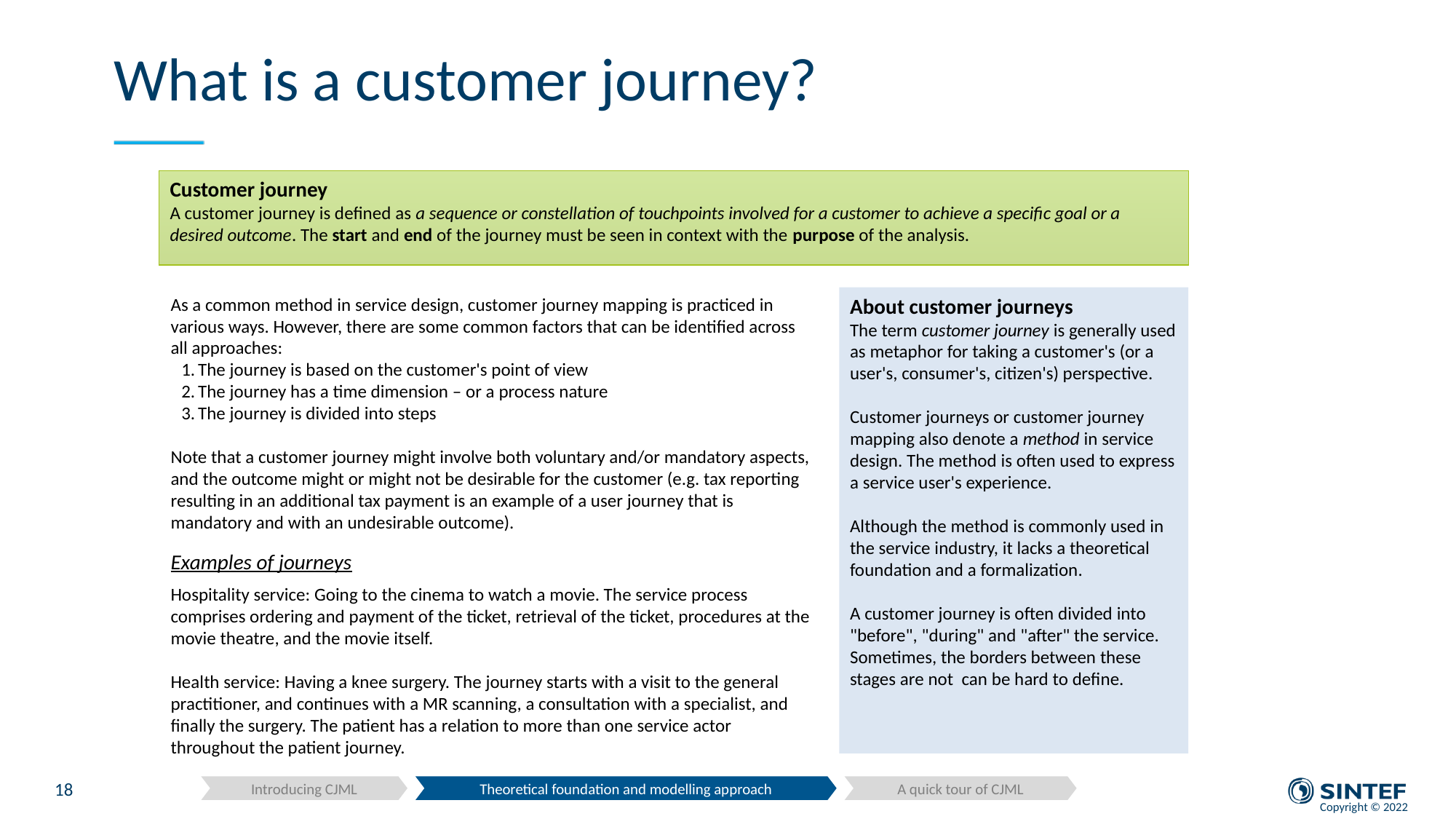

# What is a customer journey?
Customer journey
A customer journey is defined as a sequence or constellation of touchpoints involved for a customer to achieve a specific goal or a desired outcome. The start and end of the journey must be seen in context with the purpose of the analysis.
As a common method in service design, customer journey mapping is practiced in various ways. However, there are some common factors that can be identified across all approaches:
The journey is based on the customer's point of view
The journey has a time dimension – or a process nature
The journey is divided into steps

Note that a customer journey might involve both voluntary and/or mandatory aspects, and the outcome might or might not be desirable for the customer (e.g. tax reporting resulting in an additional tax payment is an example of a user journey that is mandatory and with an undesirable outcome).
About customer journeys
The term customer journey is generally used as metaphor for taking a customer's (or a user's, consumer's, citizen's) perspective.

Customer journeys or customer journey mapping also denote a method in service design. The method is often used to express a service user's experience.

Although the method is commonly used in the service industry, it lacks a theoretical foundation and a formalization.

A customer journey is often divided into "before", "during" and "after" the service.  Sometimes, the borders between these stages are not  can be hard to define.

Examples of journeys
Hospitality service: Going to the cinema to watch a movie. The service process comprises ordering and payment of the ticket, retrieval of the ticket, procedures at the movie theatre, and the movie itself.

Health service: Having a knee surgery. The journey starts with a visit to the general practitioner, and continues with a MR scanning, a consultation with a specialist, and finally the surgery. The patient has a relation to more than one service actor throughout the patient journey.
Introducing CJML
Theoretical foundation and modelling approach
A quick tour of CJML
18